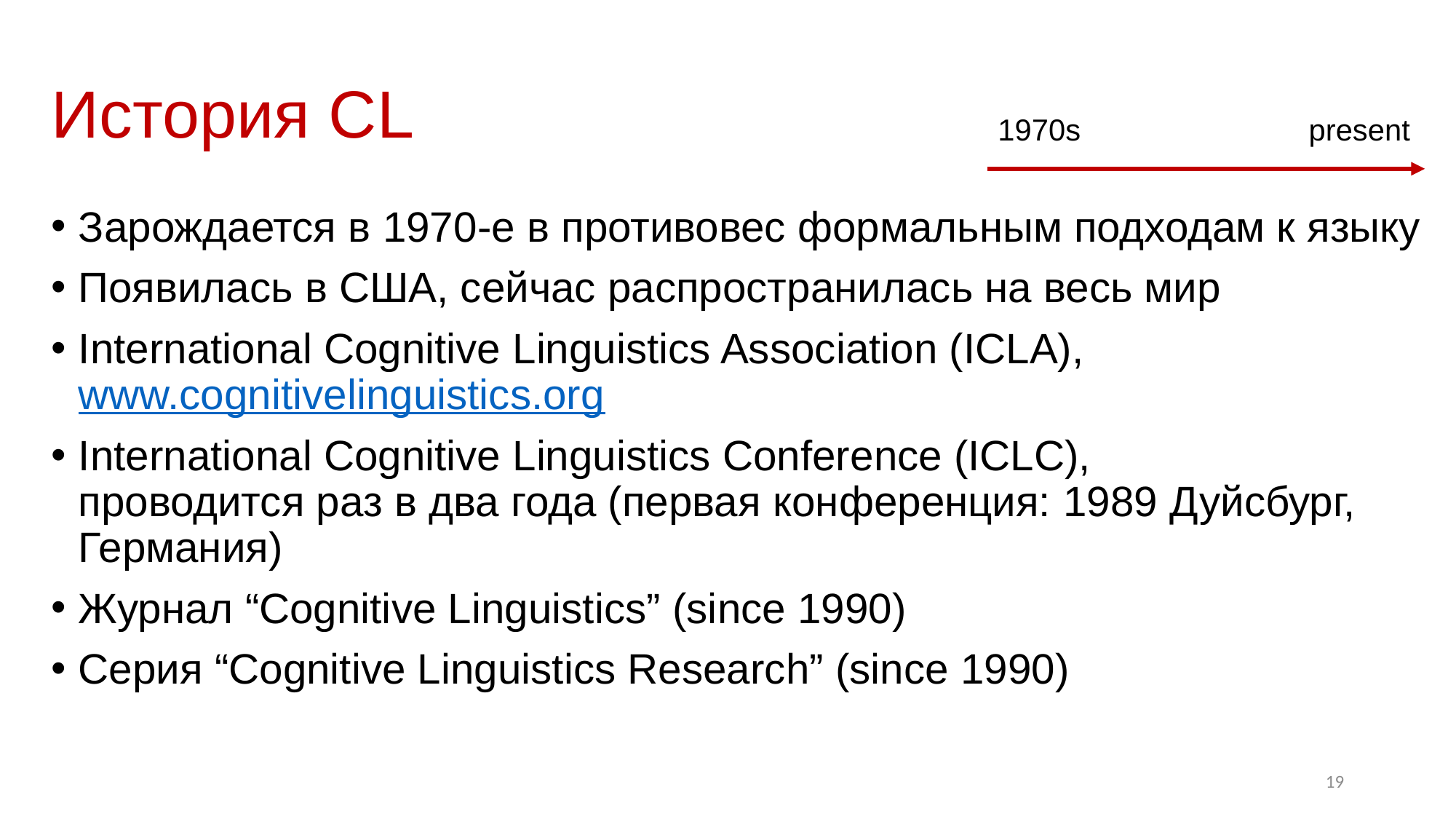

# История CL
1970s
present
Зарождается в 1970-е в противовес формальным подходам к языку
Появилась в США, сейчас распространилась на весь мир
International Cognitive Linguistics Association (ICLA), www.cognitivelinguistics.org
International Cognitive Linguistics Conference (ICLC),
проводится раз в два года (первая конференция: 1989 Дуйсбург, Германия)
Журнал “Cognitive Linguistics” (since 1990)
Серия “Cognitive Linguistics Research” (since 1990)
19